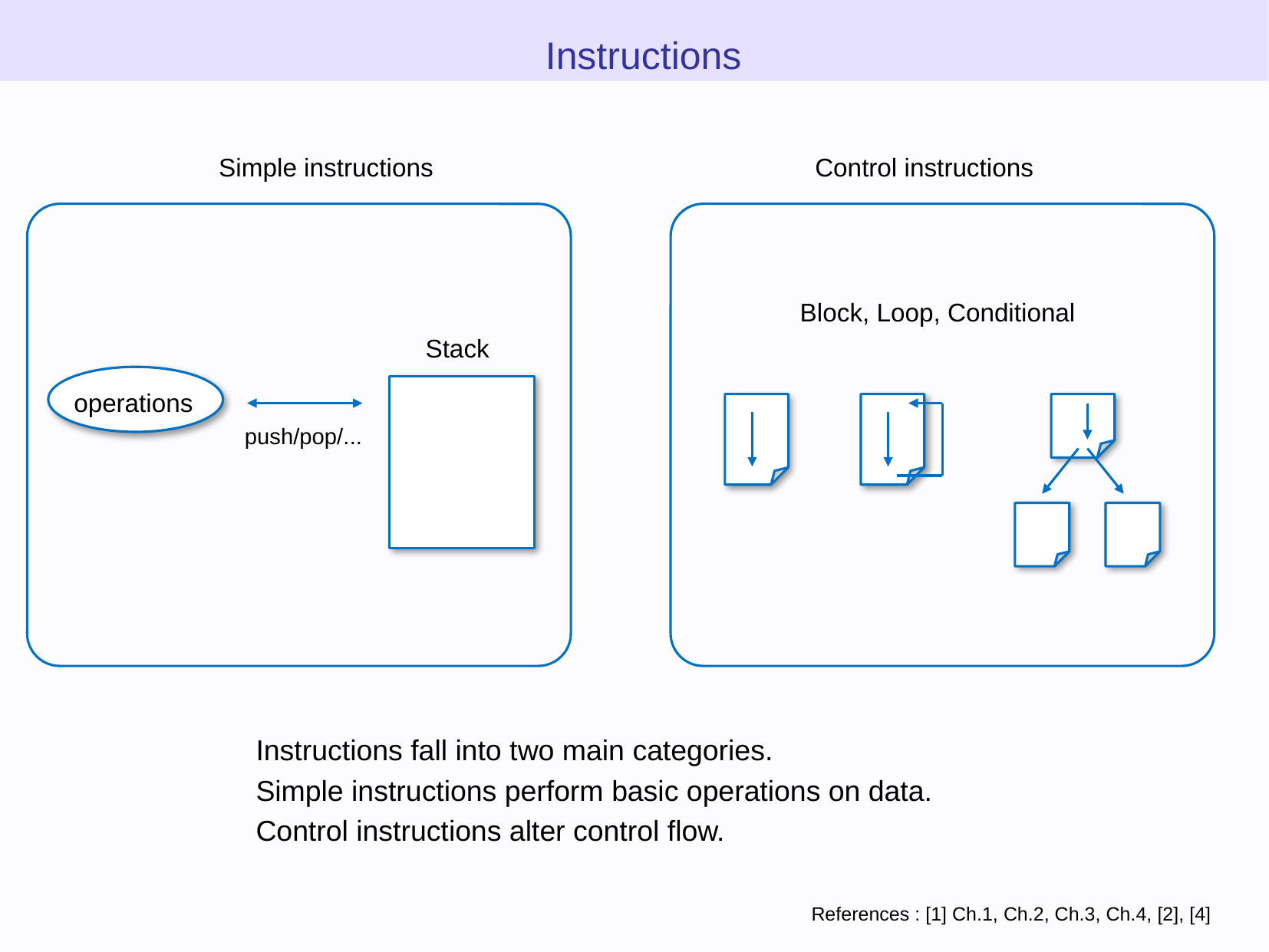

Instructions
Simple instructions
Control instructions

Block, Loop, Conditional
Stack

operations

push/pop/...

Instructions fall into two main categories.
Simple instructions perform basic operations on data.
Control instructions alter control flow.
References : [1] Ch.1, Ch.2, Ch.3, Ch.4, [2], [4]